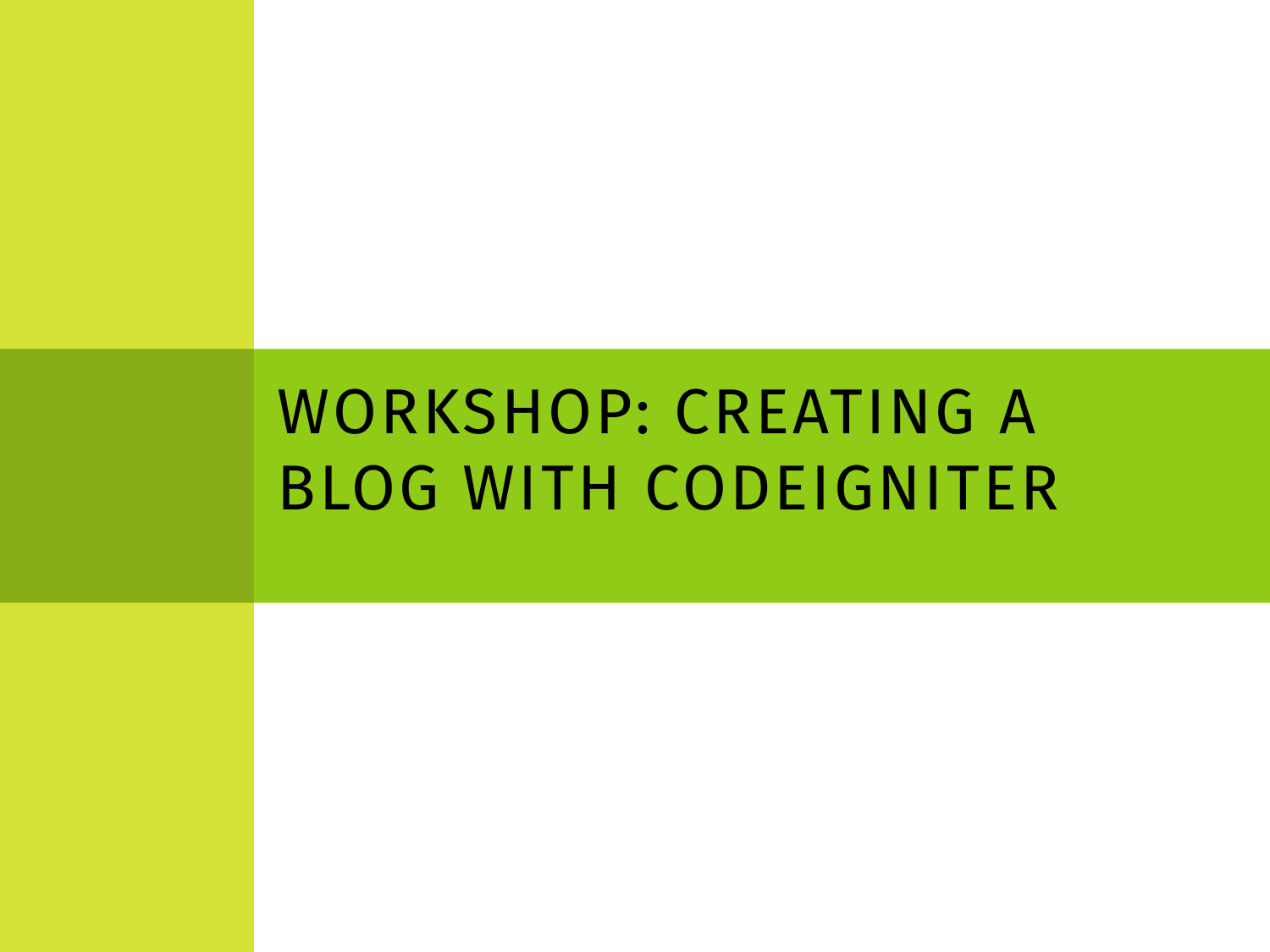

# Workshop: Creating A Blog With CodeIgniter